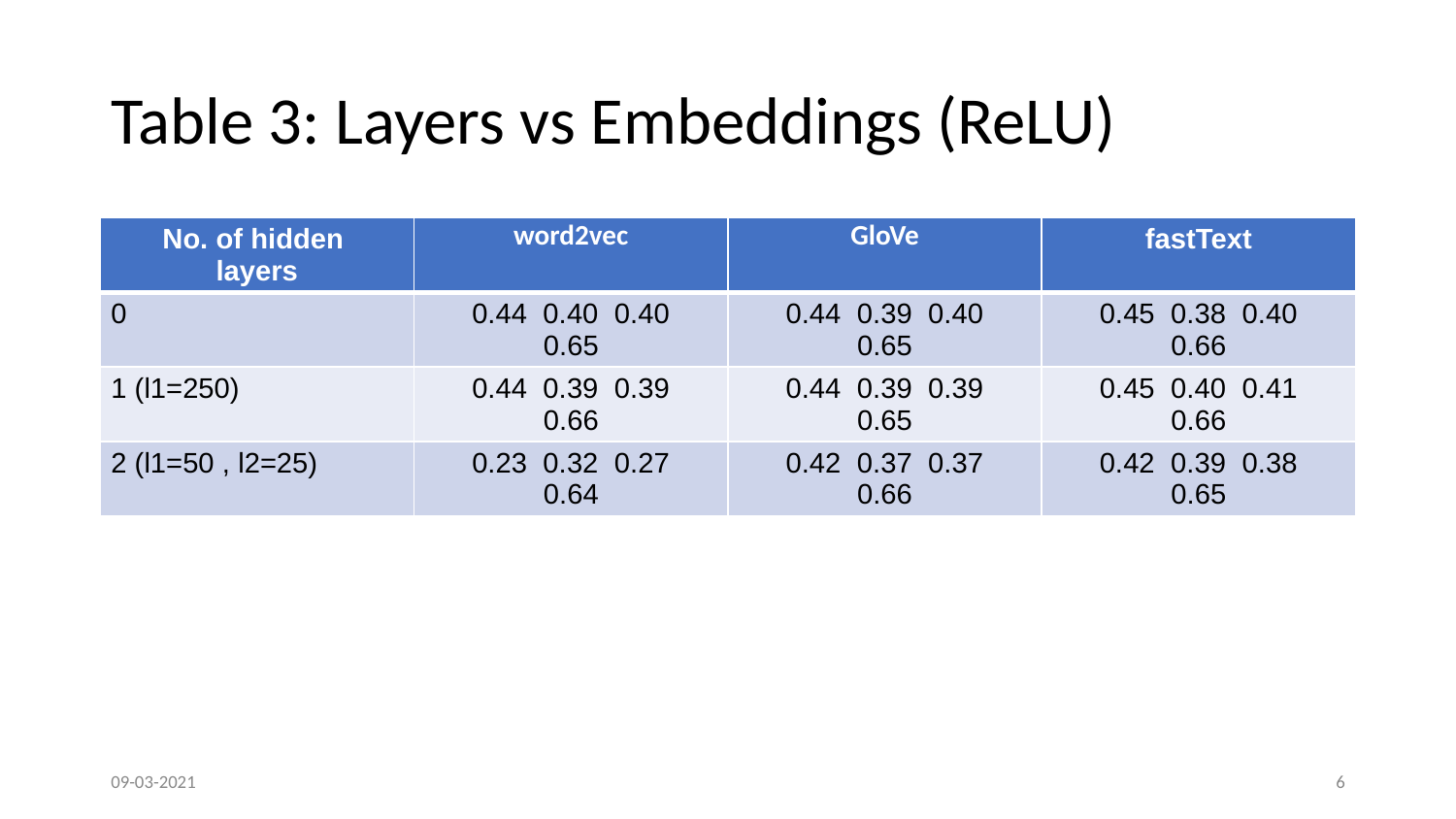

# Table 3: Layers vs Embeddings (ReLU)
| No. of hidden layers | word2vec | GloVe | fastText |
| --- | --- | --- | --- |
| 0 | 0.44 0.40 0.40 0.65 | 0.44 0.39 0.40 0.65 | 0.45 0.38 0.40 0.66 |
| 1 (l1=250) | 0.44 0.39 0.39 0.66 | 0.44 0.39 0.39 0.65 | 0.45 0.40 0.41 0.66 |
| 2 (l1=50 , l2=25) | 0.23 0.32 0.27 0.64 | 0.42 0.37 0.37 0.66 | 0.42 0.39 0.38 0.65 |
09-03-2021
6